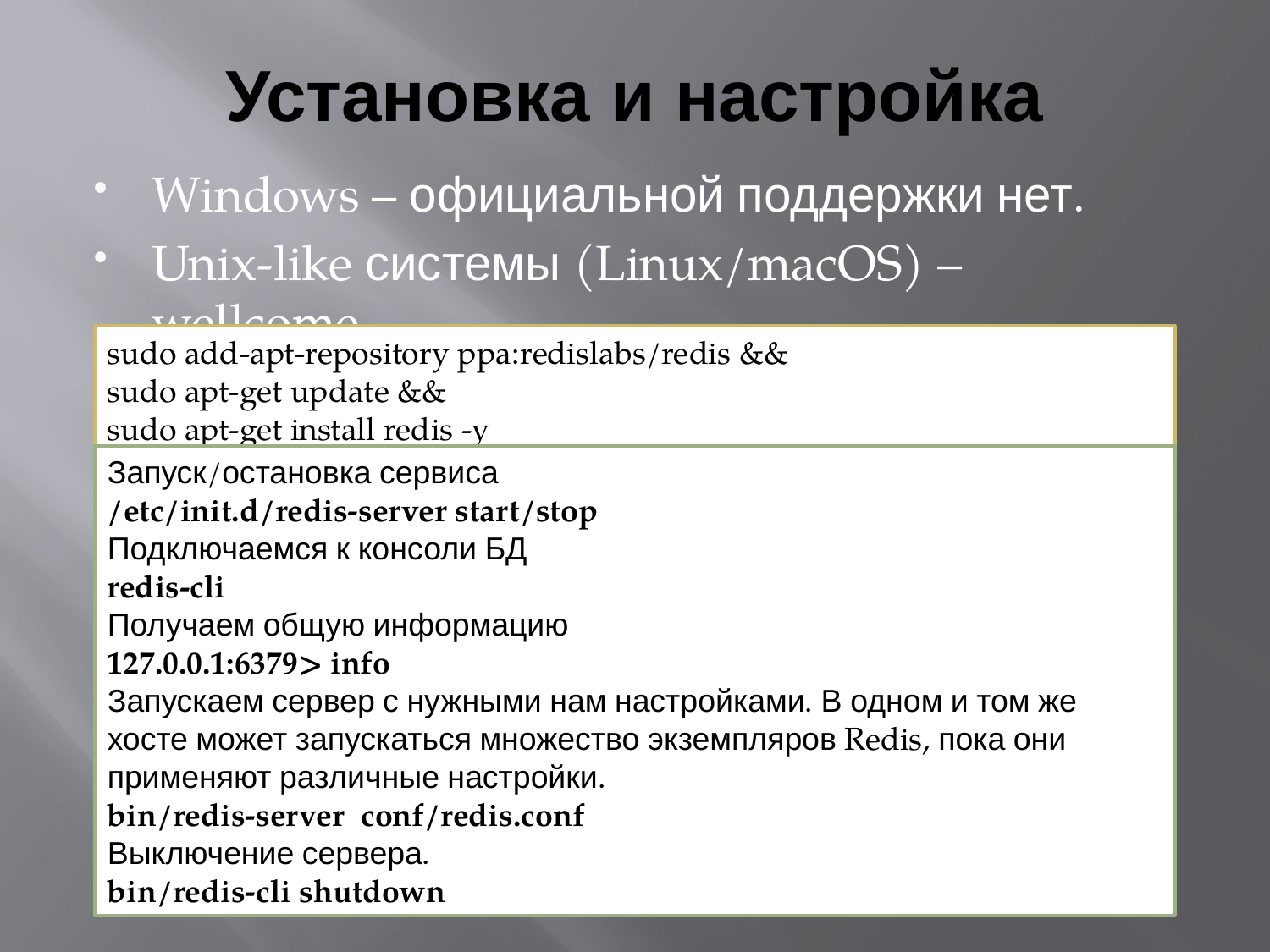

# Установка и настройка
Windows – официальной поддержки нет.
Unix-like системы (Linux/macOS) – wellcome.

sudo add-apt-repository ppa:redislabs/redis &&
sudo apt-get update &&
sudo apt-get install redis -y
Запуск/остановка сервиса
/etc/init.d/redis-server start/stop
Подключаемся к консоли БД
redis-cli
Получаем общую информацию
127.0.0.1:6379> info
Запускаем сервер с нужными нам настройками. В одном и том же хосте может запускаться множество экземпляров Redis, пока они применяют различные настройки.
bin/redis-server  conf/redis.conf
Выключение сервера.
bin/redis-cli shutdown